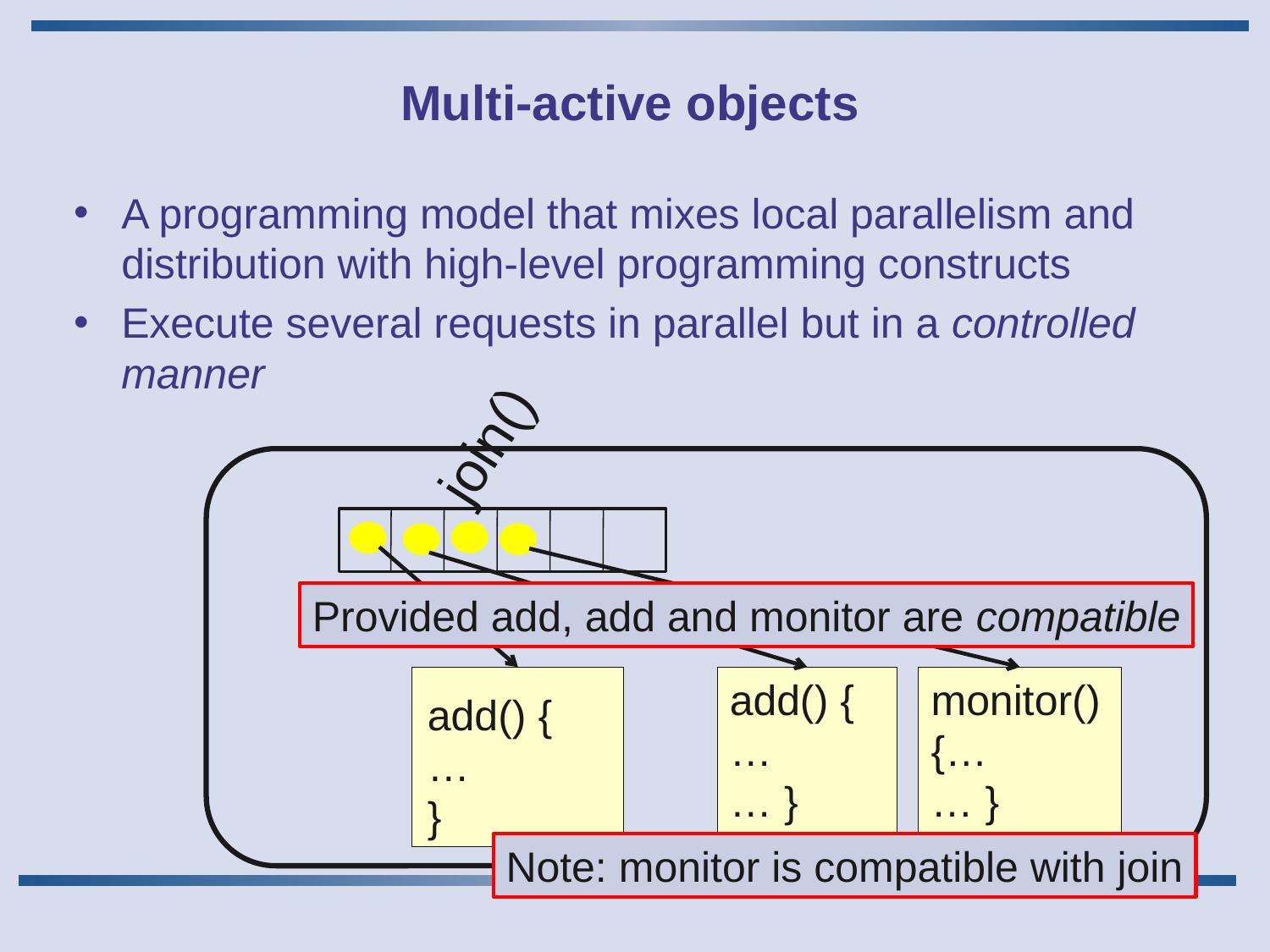

# Multi-active objects
A programming model that mixes local parallelism and distribution with high-level programming constructs
Execute several requests in parallel but in a controlled manner
join()

Provided add, add and monitor are compatible

add() {
…
… }
monitor(){…
… }
add() {
…
}
Note: monitor is compatible with join